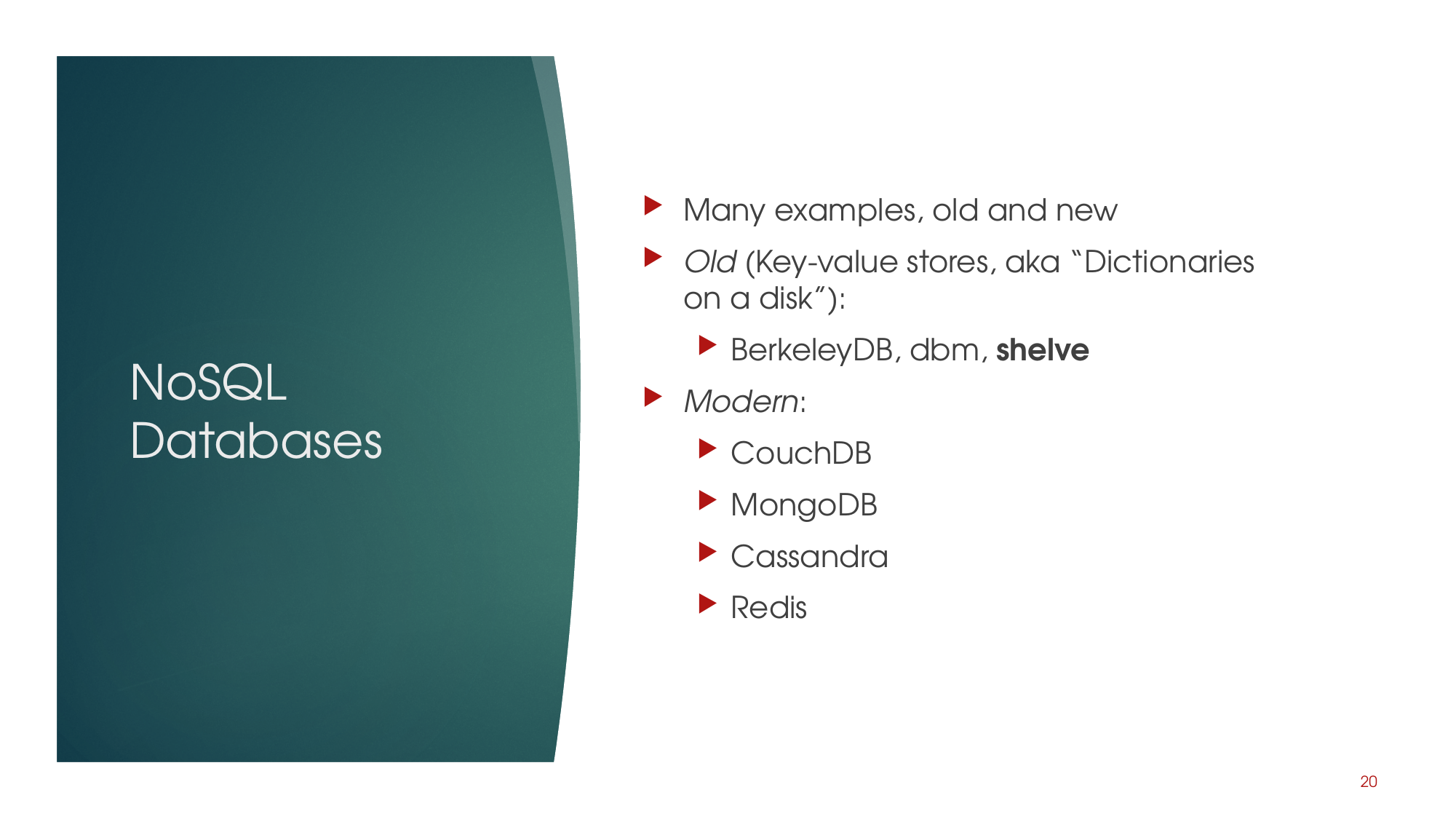

Many examples, old and new
Old (Key-value stores, aka “Dictionaries on a disk”):
BerkeleyDB, dbm, shelve
Modern:
CouchDB
MongoDB
Cassandra
Redis
# NoSQL Databases
20